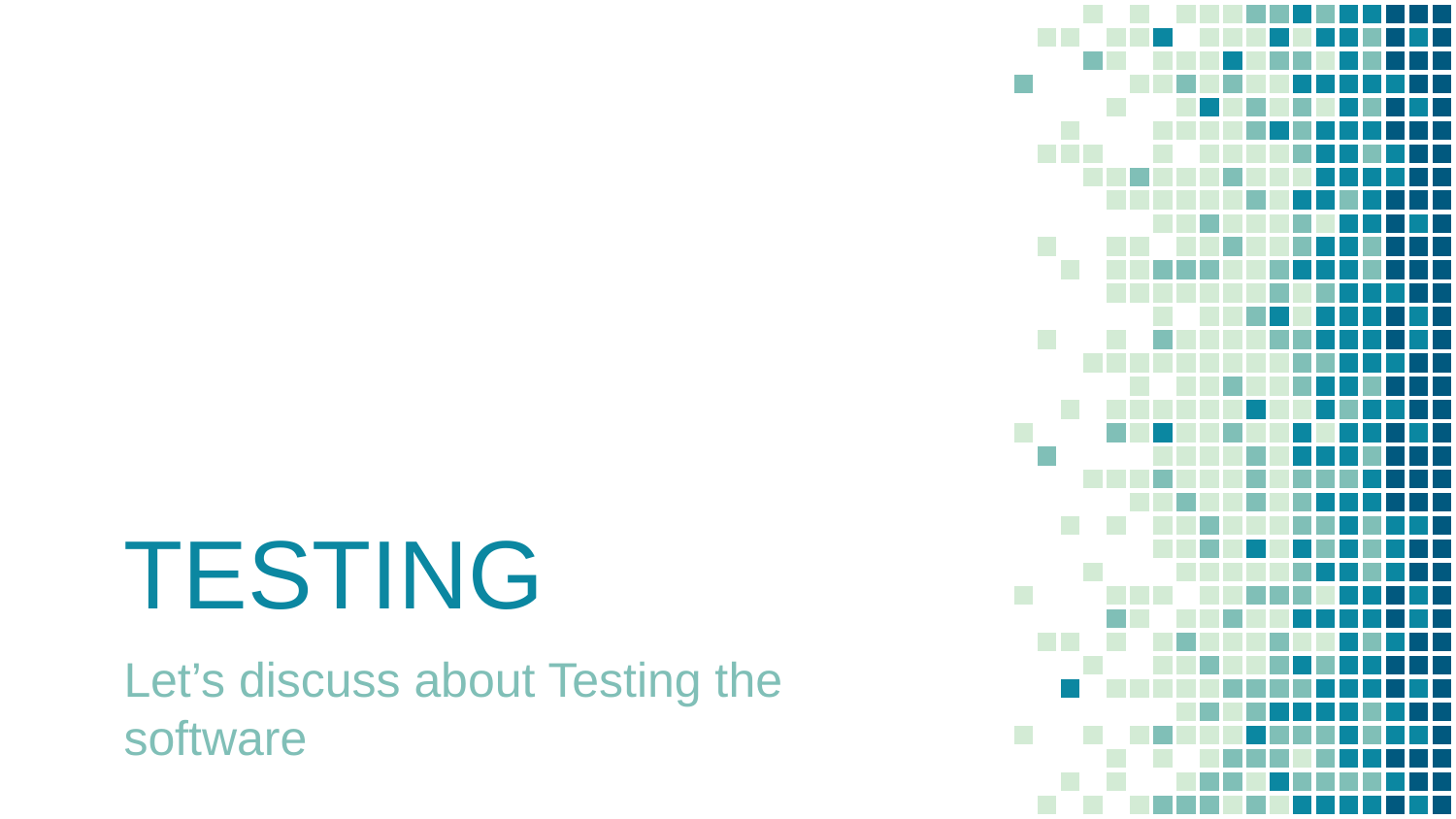

# TESTING
Let’s discuss about Testing the software